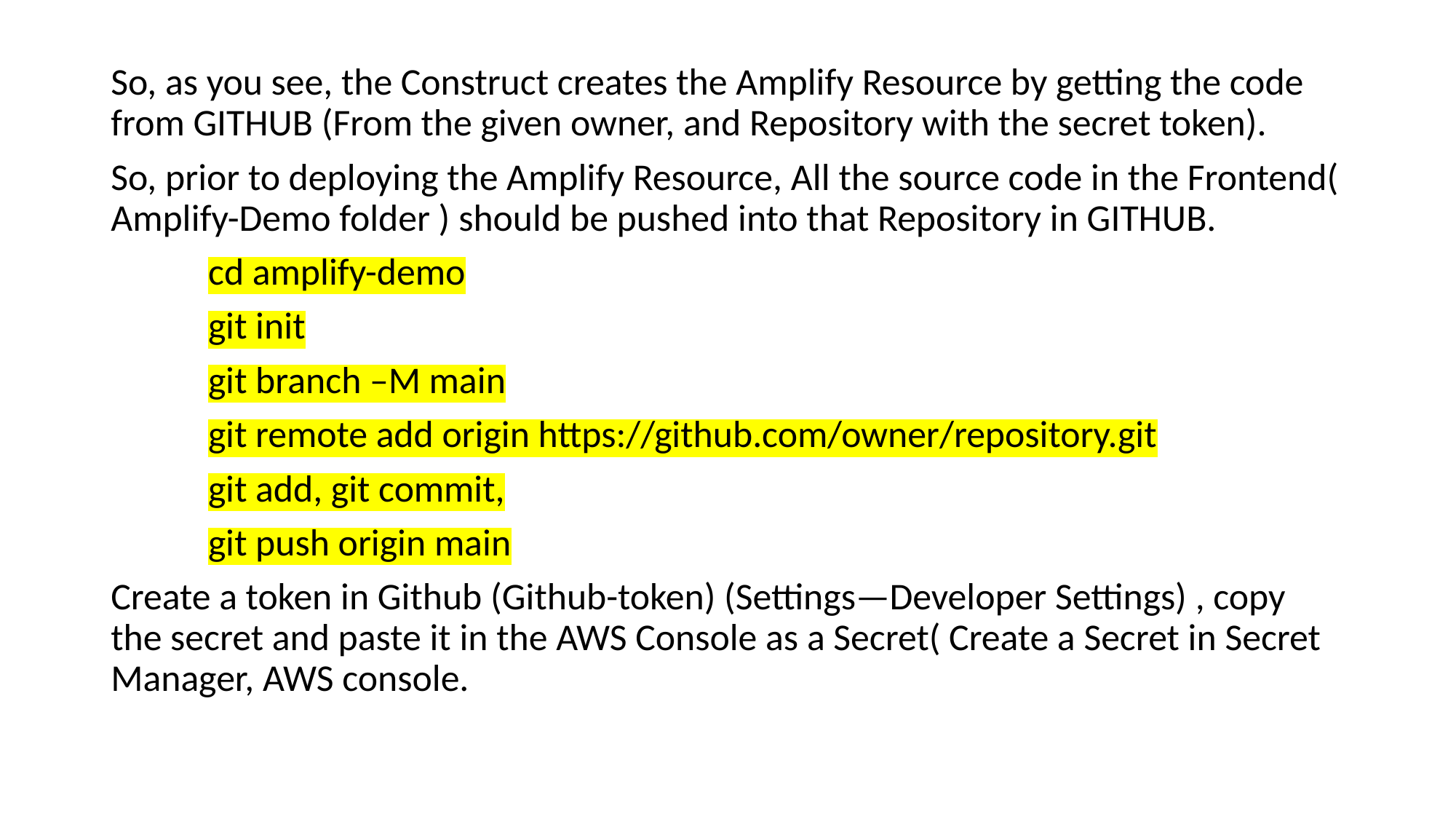

So, as you see, the Construct creates the Amplify Resource by getting the code from GITHUB (From the given owner, and Repository with the secret token).
So, prior to deploying the Amplify Resource, All the source code in the Frontend( Amplify-Demo folder ) should be pushed into that Repository in GITHUB.
	cd amplify-demo
	git init
	git branch –M main
	git remote add origin https://github.com/owner/repository.git
	git add, git commit,
	git push origin main
Create a token in Github (Github-token) (Settings—Developer Settings) , copy the secret and paste it in the AWS Console as a Secret( Create a Secret in Secret Manager, AWS console.